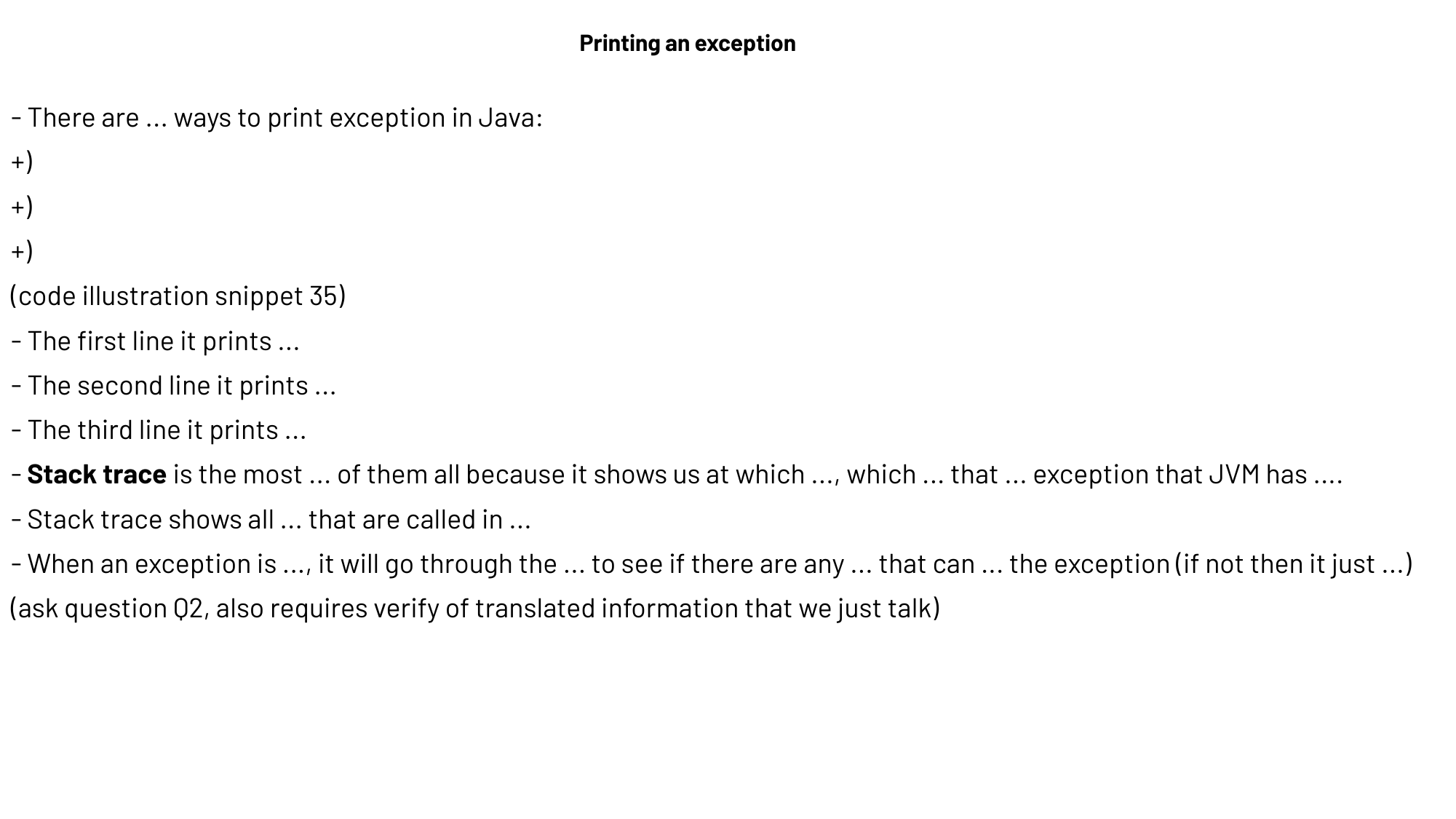

Printing an exception
- There are ... ways to print exception in Java:
+)
+)
+)
(code illustration snippet 35)
- The first line it prints ...
- The second line it prints ...
- The third line it prints ...
- Stack trace is the most ... of them all because it shows us at which ..., which ... that ... exception that JVM has ....
- Stack trace shows all ... that are called in ...
- When an exception is ..., it will go through the ... to see if there are any ... that can ... the exception (if not then it just ...)
(ask question Q2, also requires verify of translated information that we just talk)